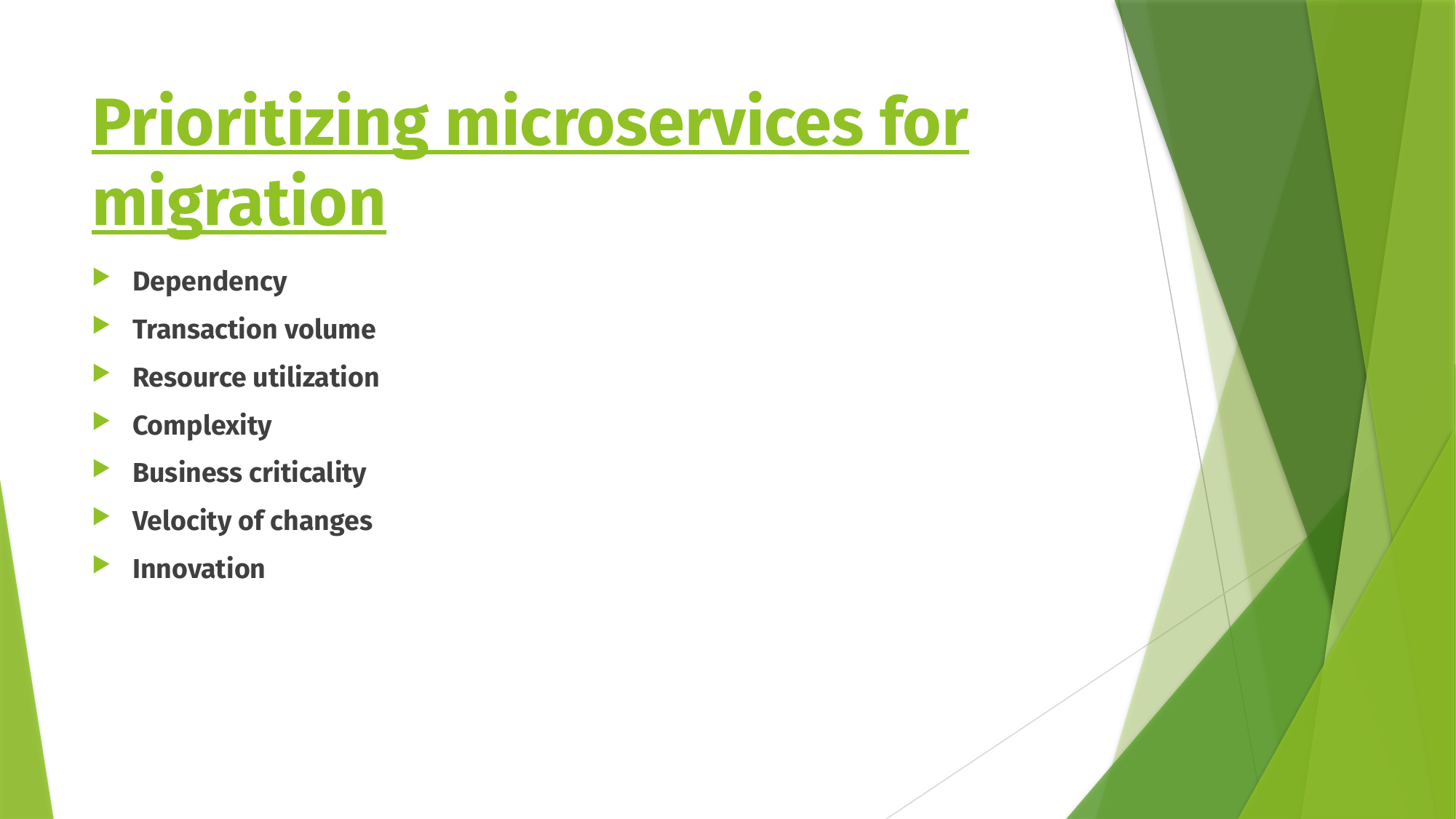

# Prioritizing microservices for migration
Dependency
Transaction volume
Resource utilization
Complexity
Business criticality
Velocity of changes
Innovation